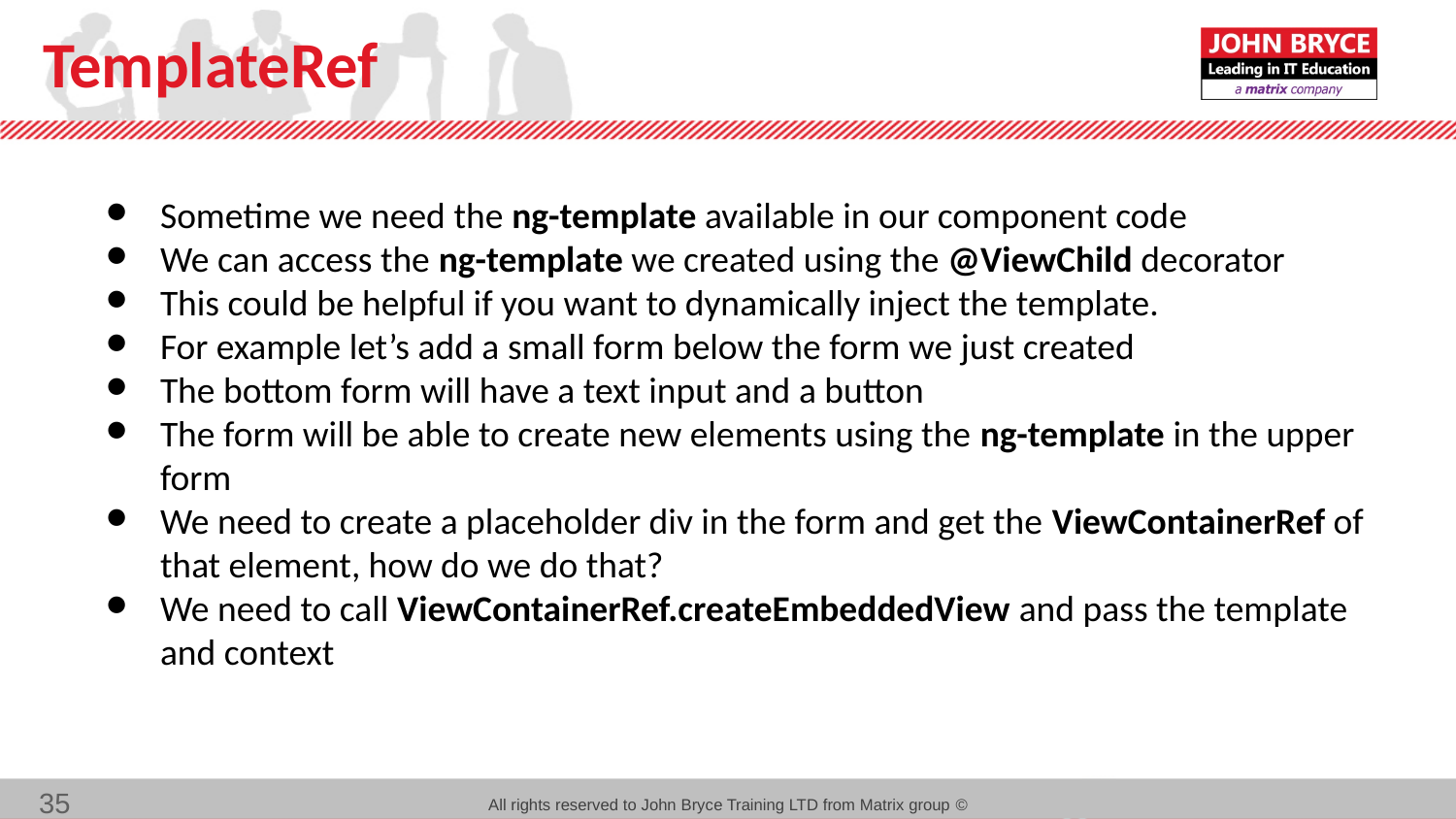

# TemplateRef
Sometime we need the ng-template available in our component code
We can access the ng-template we created using the @ViewChild decorator
This could be helpful if you want to dynamically inject the template.
For example let’s add a small form below the form we just created
The bottom form will have a text input and a button
The form will be able to create new elements using the ng-template in the upper form
We need to create a placeholder div in the form and get the ViewContainerRef of that element, how do we do that?
We need to call ViewContainerRef.createEmbeddedView and pass the template and context